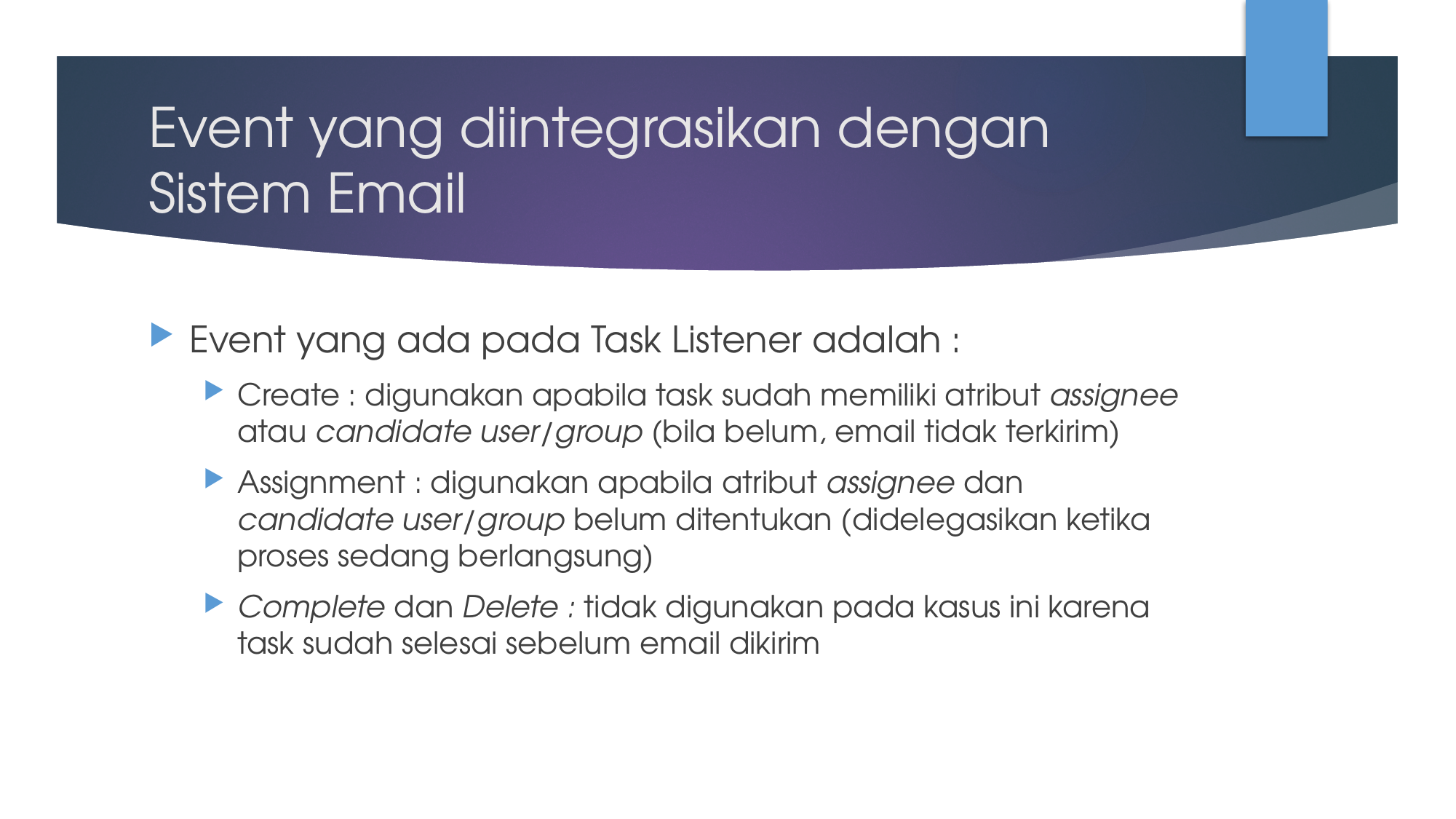

# Event yang diintegrasikan dengan Sistem Email
Event yang ada pada Task Listener adalah :
Create : digunakan apabila task sudah memiliki atribut assignee atau candidate user/group (bila belum, email tidak terkirim)
Assignment : digunakan apabila atribut assignee dan candidate user/group belum ditentukan (didelegasikan ketika proses sedang berlangsung)
Complete dan Delete : tidak digunakan pada kasus ini karena task sudah selesai sebelum email dikirim